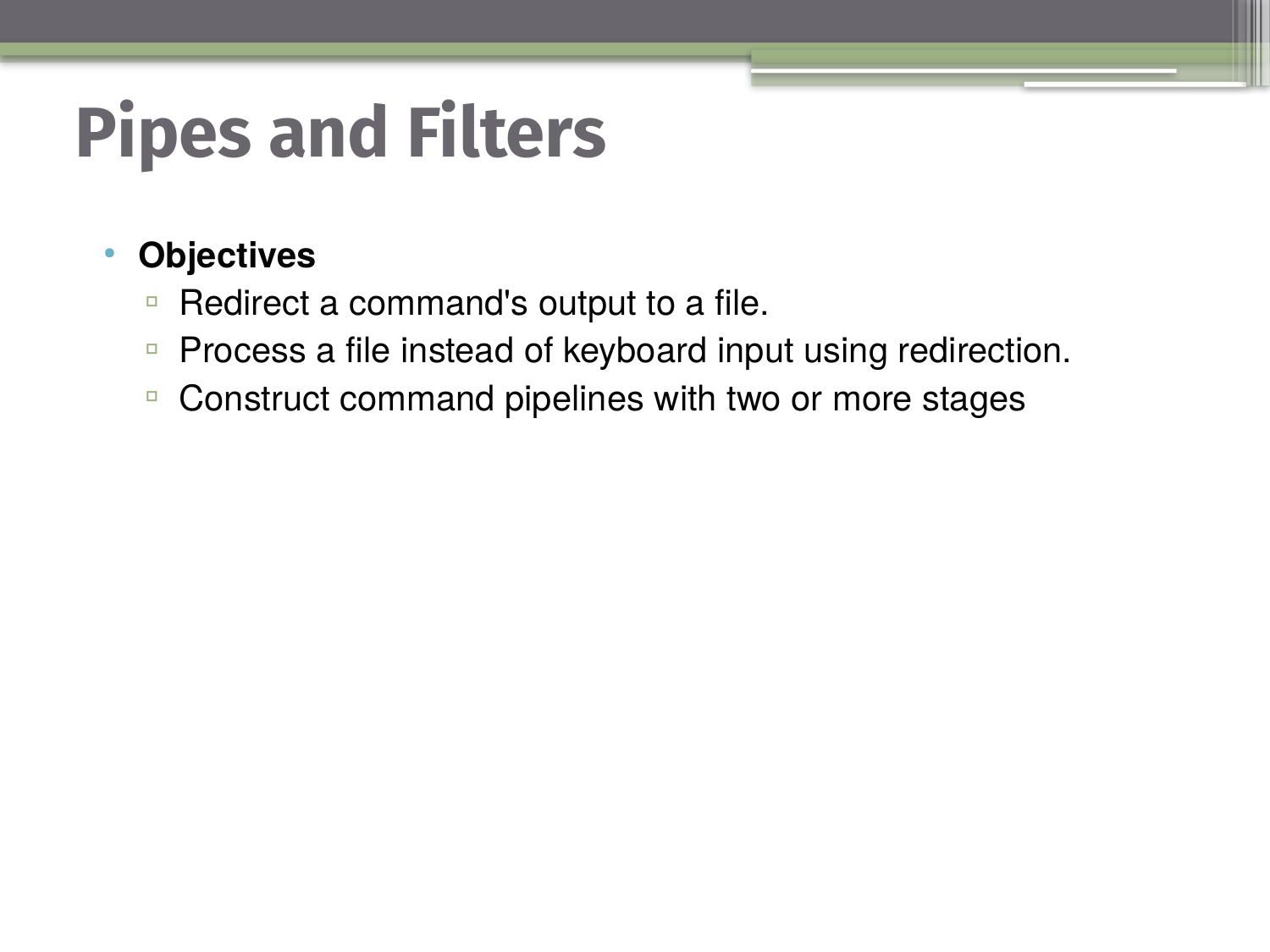

# Pipes and Filters
Objectives
Redirect a command's output to a file.
Process a file instead of keyboard input using redirection.
Construct command pipelines with two or more stages